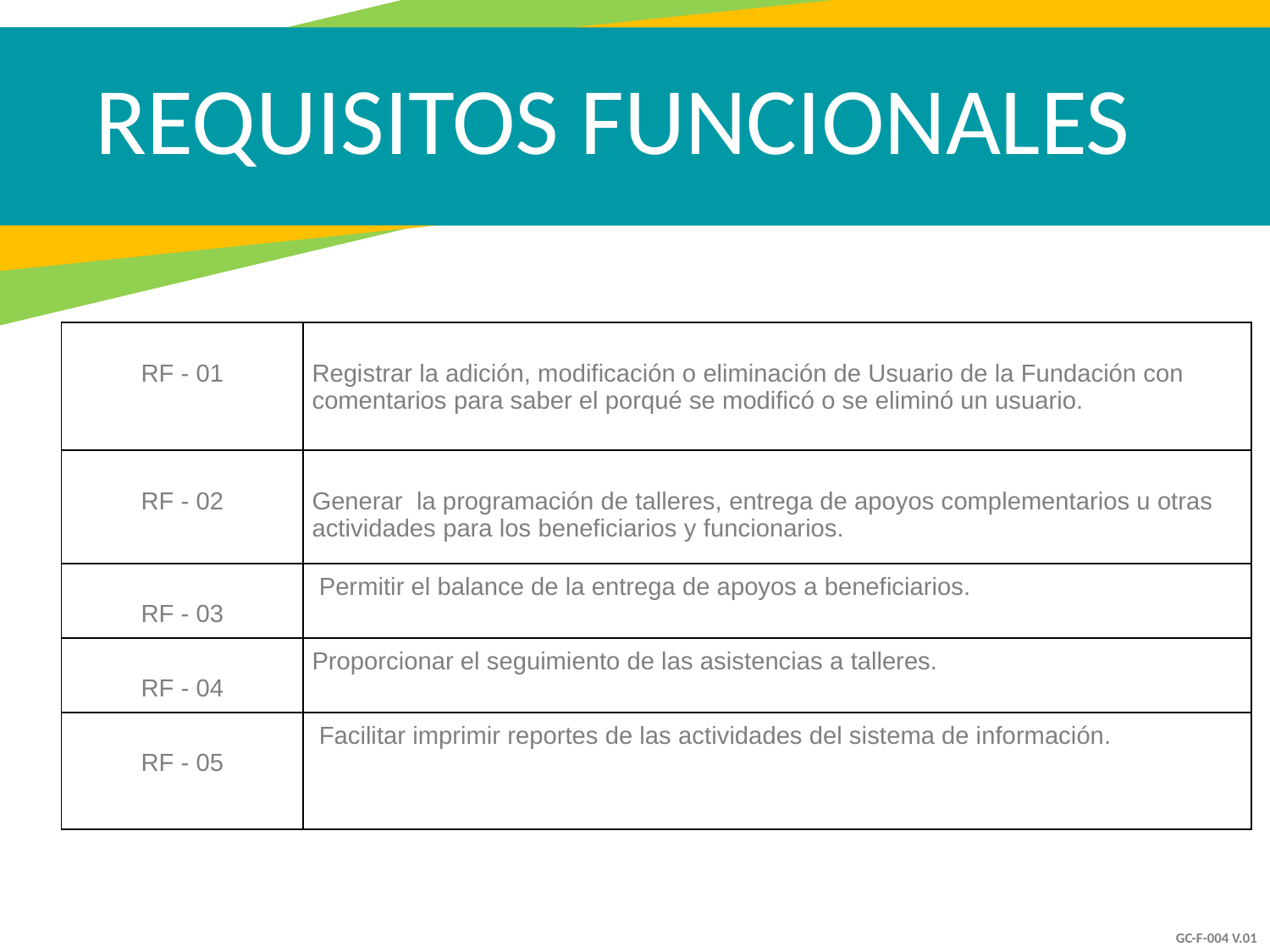

REQUISITOS FUNCIONALES

| RF - 01 | Registrar la adición, modificación o eliminación de Usuario de la Fundación con comentarios para saber el porqué se modificó o se eliminó un usuario. |
| --- | --- |
| RF - 02 | Generar la programación de talleres, entrega de apoyos complementarios u otras actividades para los beneficiarios y funcionarios. |
| RF - 03 | Permitir el balance de la entrega de apoyos a beneficiarios. |
| RF - 04 | Proporcionar el seguimiento de las asistencias a talleres. |
| RF - 05 | Facilitar imprimir reportes de las actividades del sistema de información. |